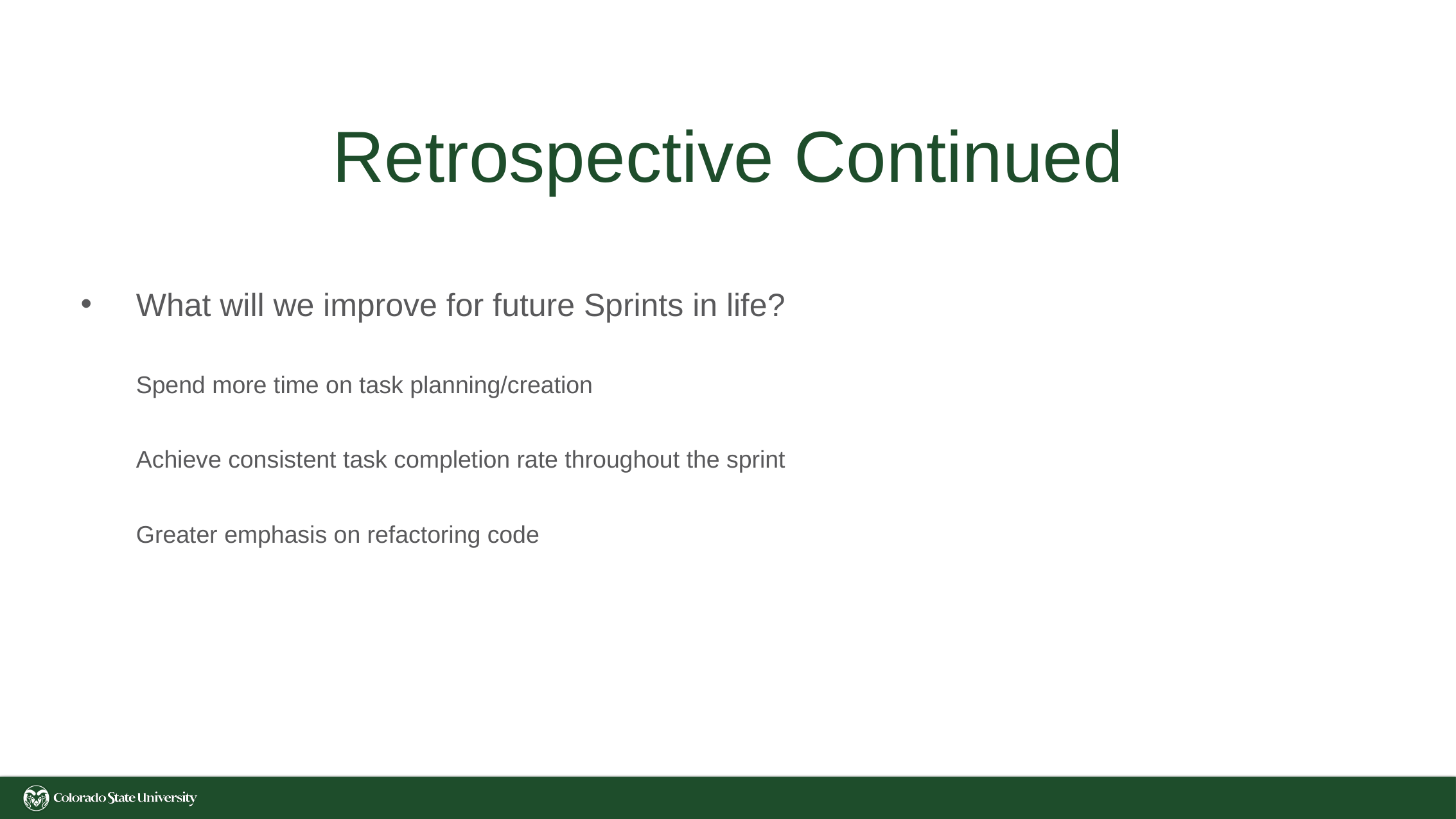

Retrospective Continued
What will we improve for future Sprints in life?
Spend more time on task planning/creation
Achieve consistent task completion rate throughout the sprint
Greater emphasis on refactoring code